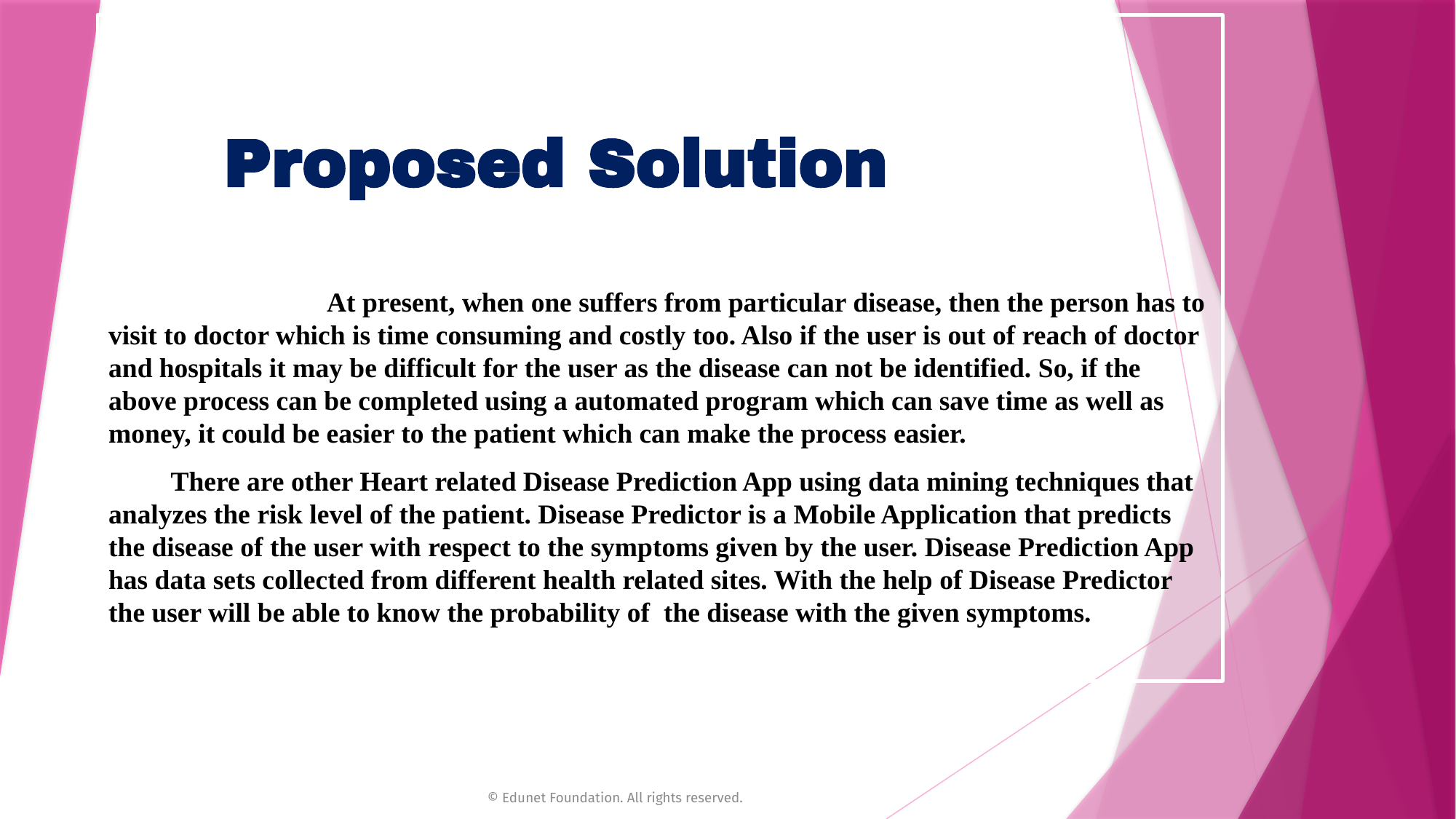

At present, when one suffers from particular disease, then the person has to visit to doctor which is time consuming and costly too. Also if the user is out of reach of doctor and hospitals it may be difficult for the user as the disease can not be identified. So, if the above process can be completed using a automated program which can save time as well as money, it could be easier to the patient which can make the process easier.
         There are other Heart related Disease Prediction App using data mining techniques that analyzes the risk level of the patient. Disease Predictor is a Mobile Application that predicts the disease of the user with respect to the symptoms given by the user. Disease Prediction App has data sets collected from different health related sites. With the help of Disease Predictor the user will be able to know the probability of  the disease with the given symptoms.

# Proposed Solution
© Edunet Foundation. All rights reserved.